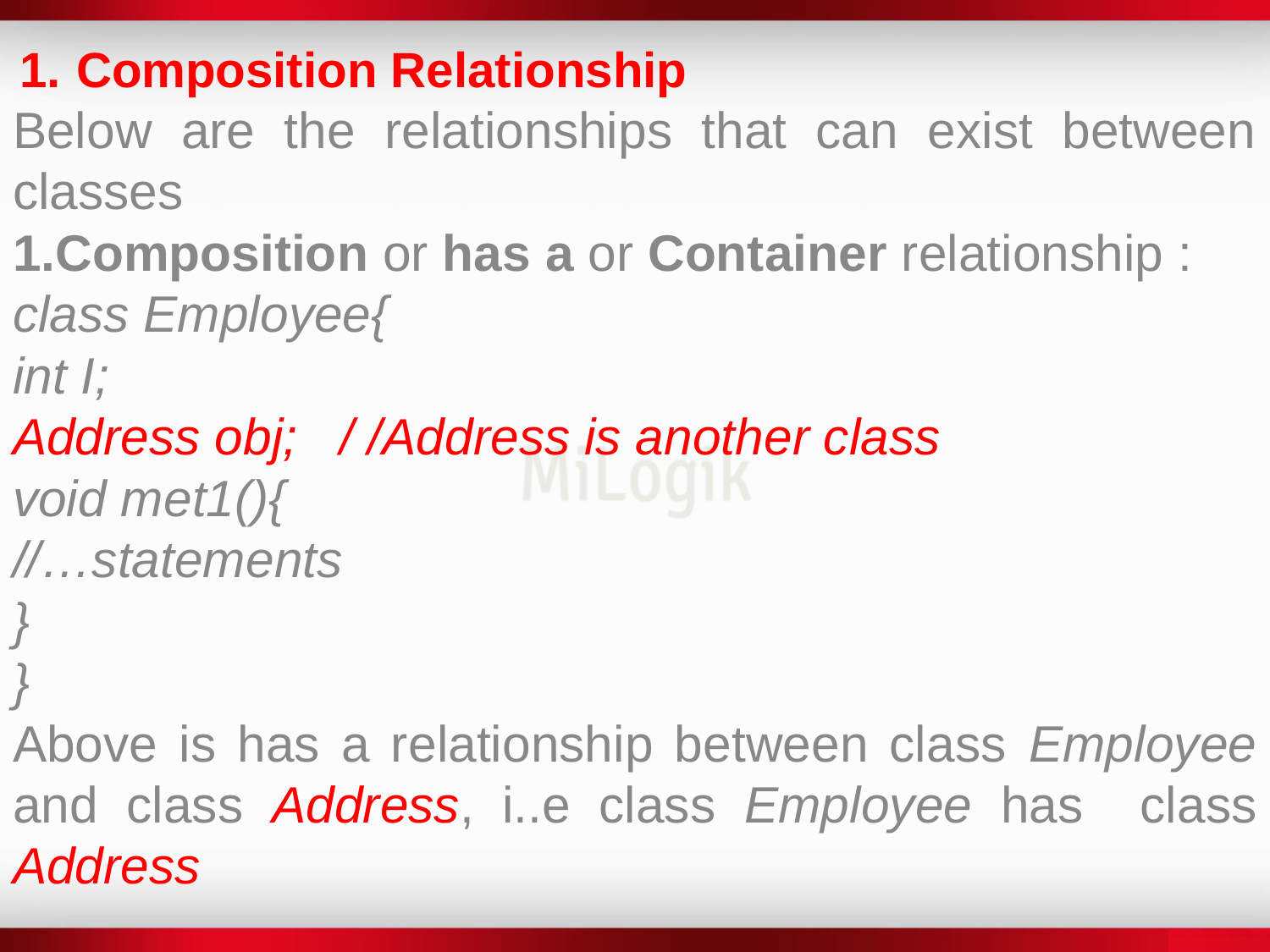

Composition Relationship
Below are the relationships that can exist between classes
1.Composition or has a or Container relationship :
class Employee{
int I;
Address obj;   / /Address is another class
void met1(){
//…statements
}
}
Above is has a relationship between class Employee and class Address, i..e class Employee has  class Address